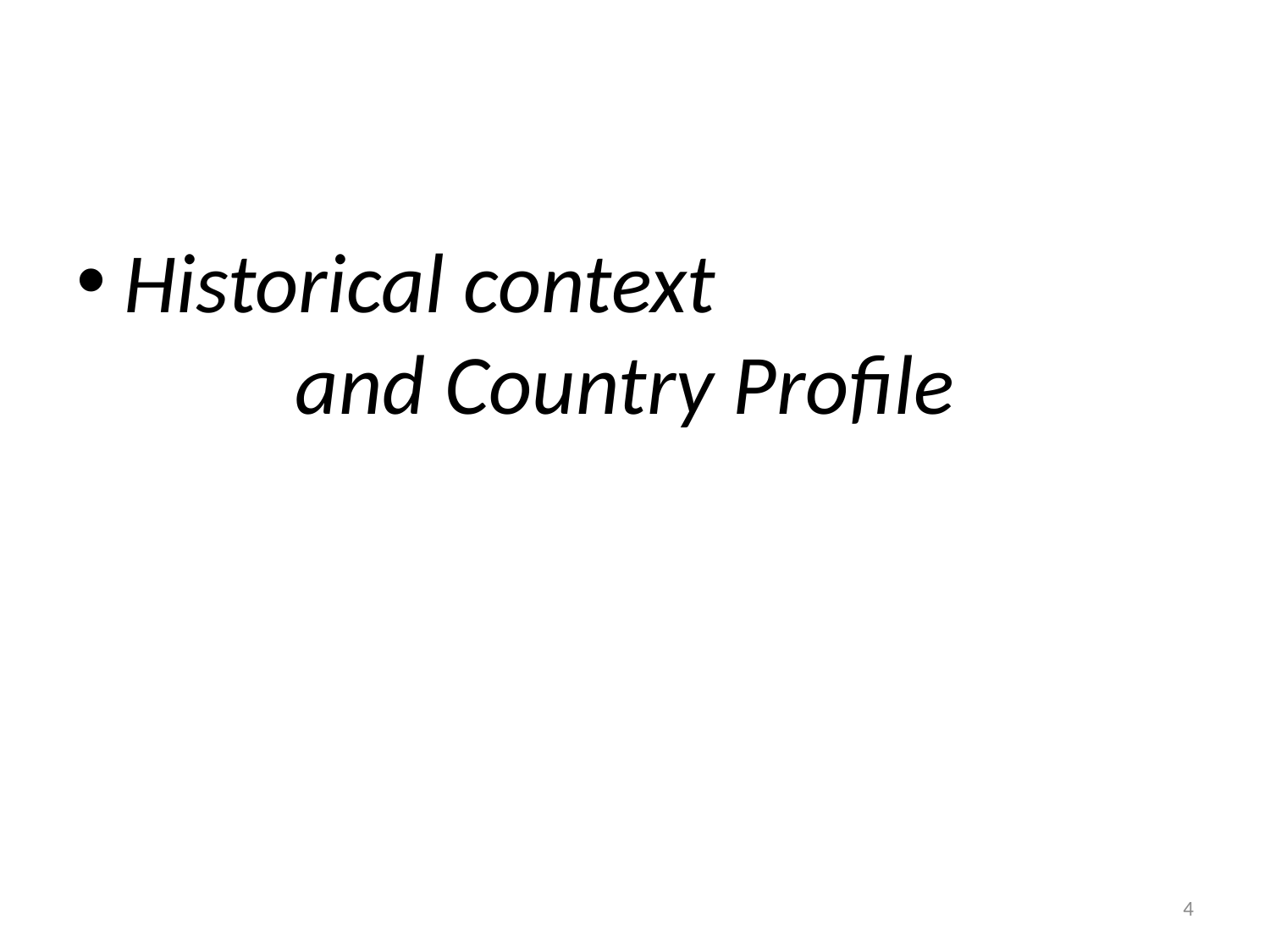

#
Historical context
         and Country Profile
4